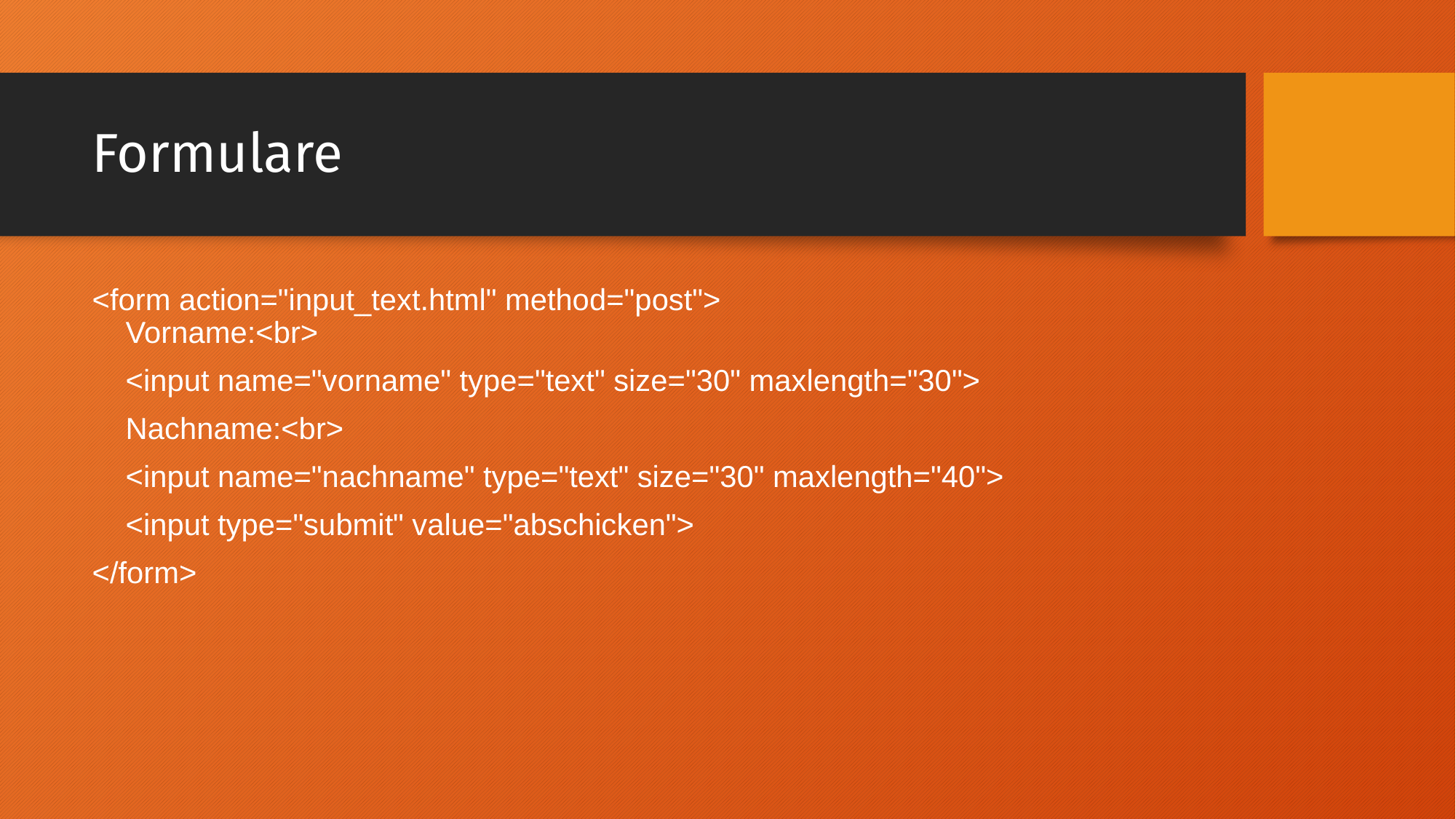

# Formulare
<form action="input_text.html" method="post">
    Vorname:<br>
    <input name="vorname" type="text" size="30" maxlength="30">
    Nachname:<br>
    <input name="nachname" type="text" size="30" maxlength="40">
    <input type="submit" value="abschicken">
</form>